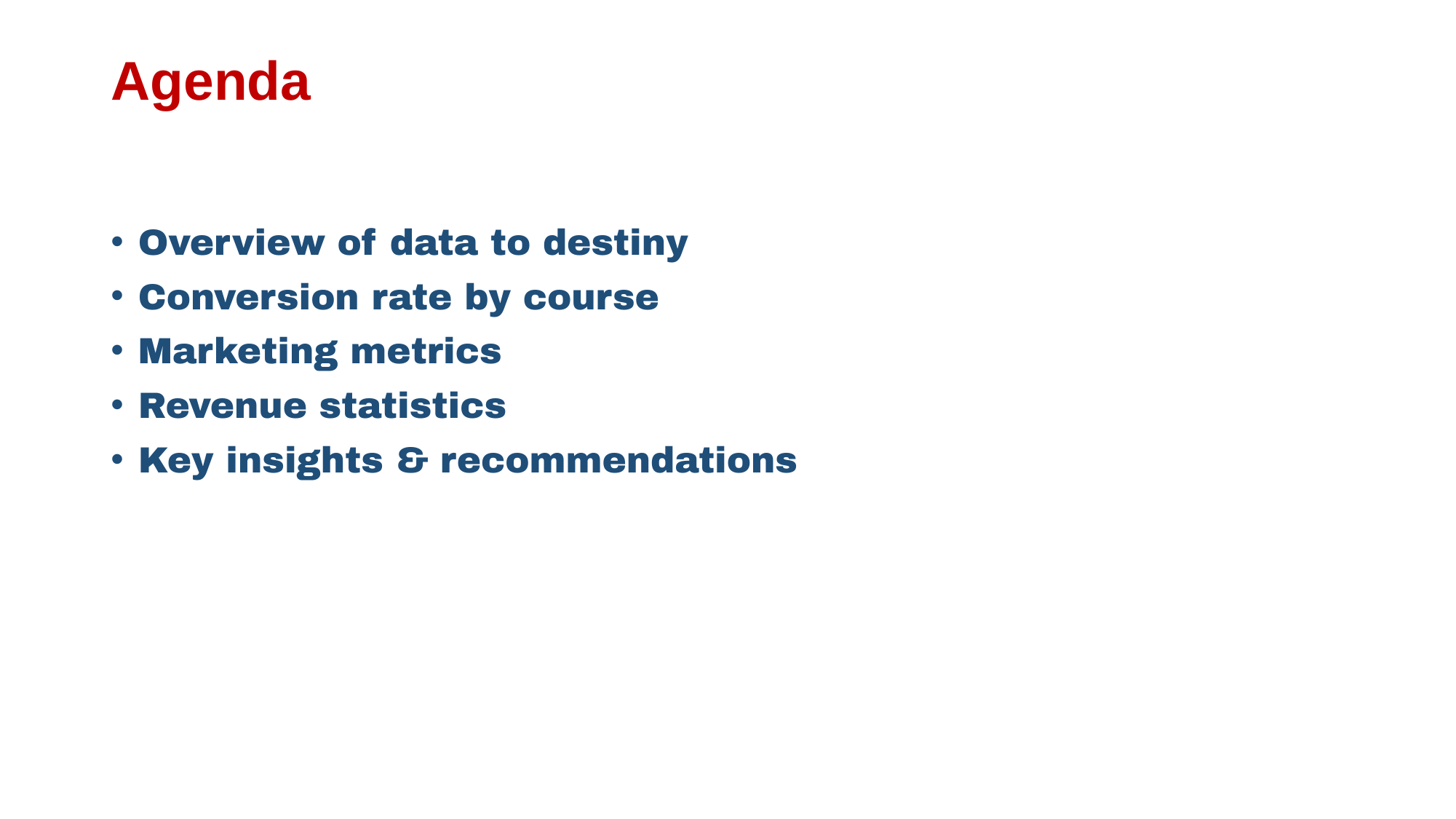

# Agenda
Overview of data to destiny
Conversion rate by course
Marketing metrics
Revenue statistics
Key insights & recommendations